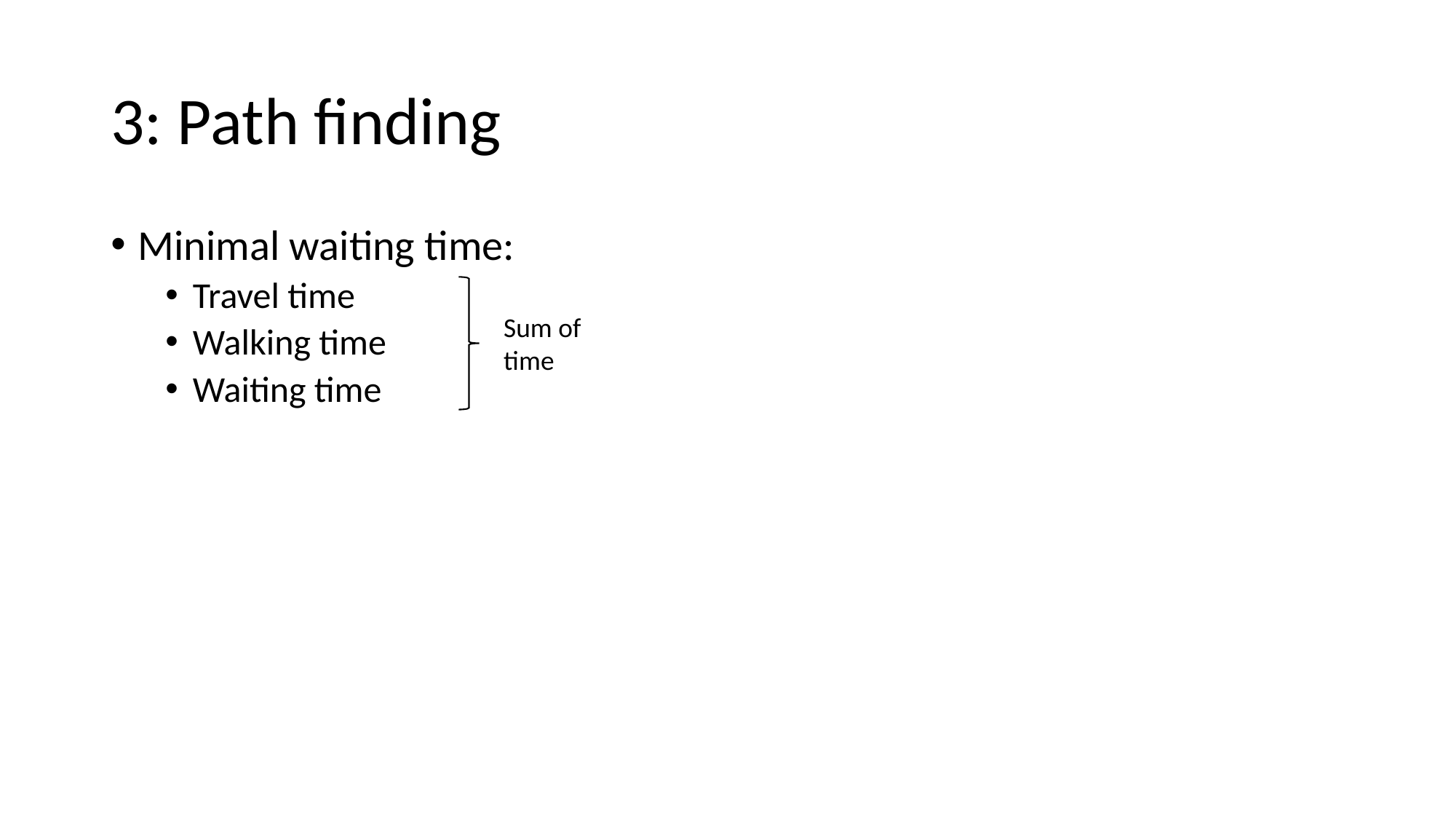

# 3: Path finding
Minimal waiting time:
Travel time
Walking time
Waiting time

Sum of time